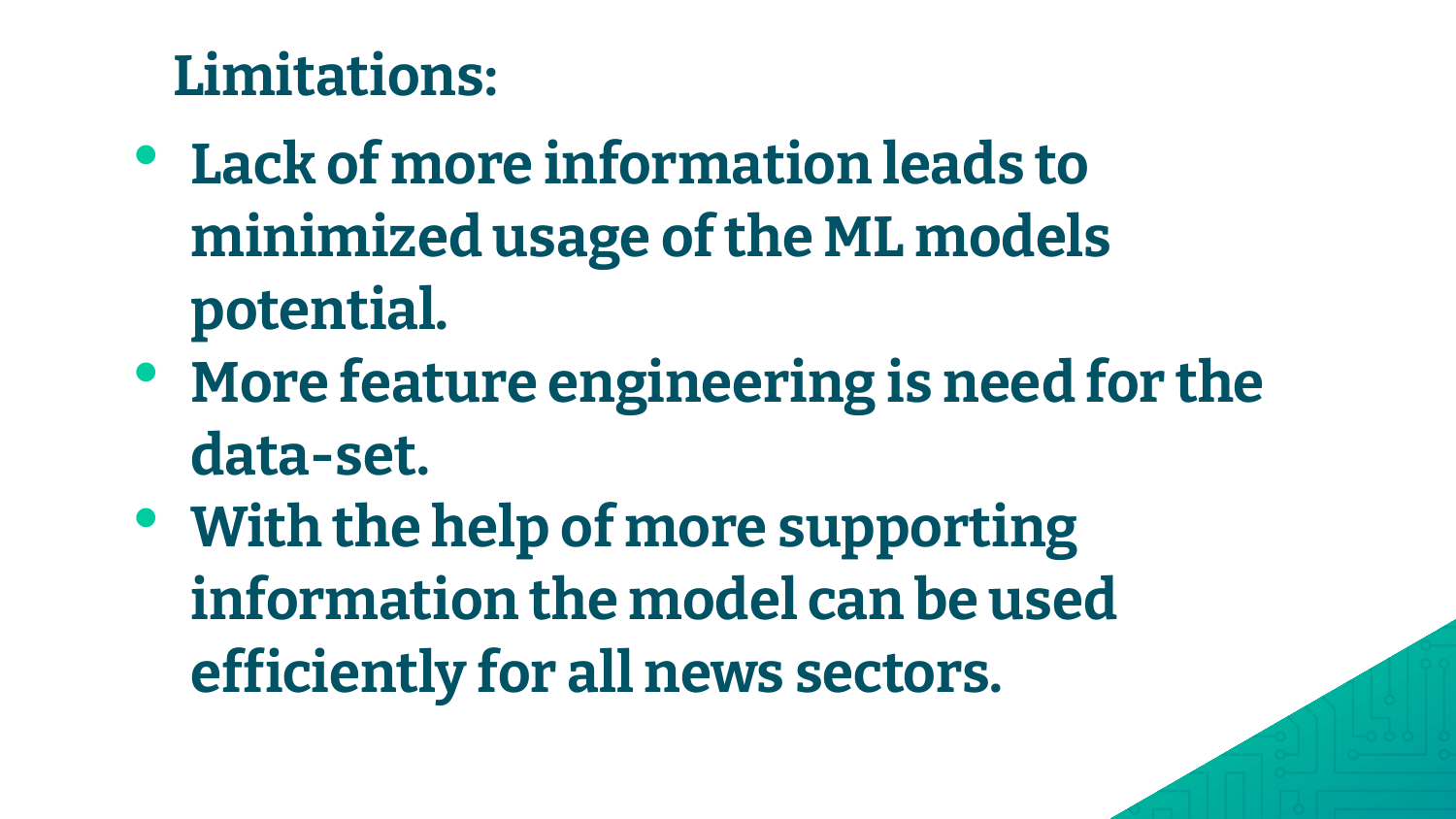

Limitations:
Lack of more information leads to minimized usage of the ML models potential.
More feature engineering is need for the data-set.
With the help of more supporting information the model can be used efficiently for all news sectors.